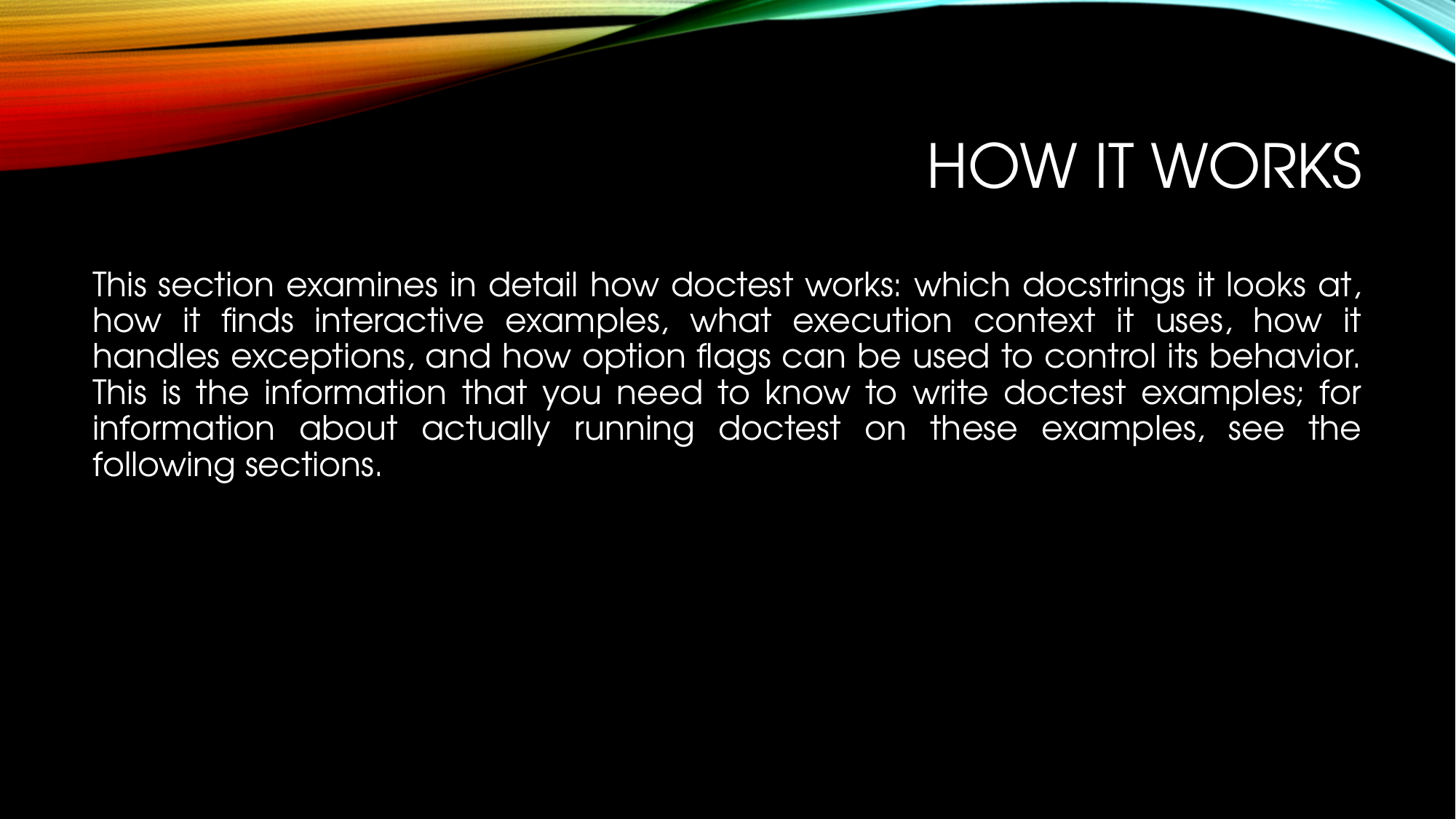

# How It Works
This section examines in detail how doctest works: which docstrings it looks at, how it finds interactive examples, what execution context it uses, how it handles exceptions, and how option flags can be used to control its behavior. This is the information that you need to know to write doctest examples; for information about actually running doctest on these examples, see the following sections.